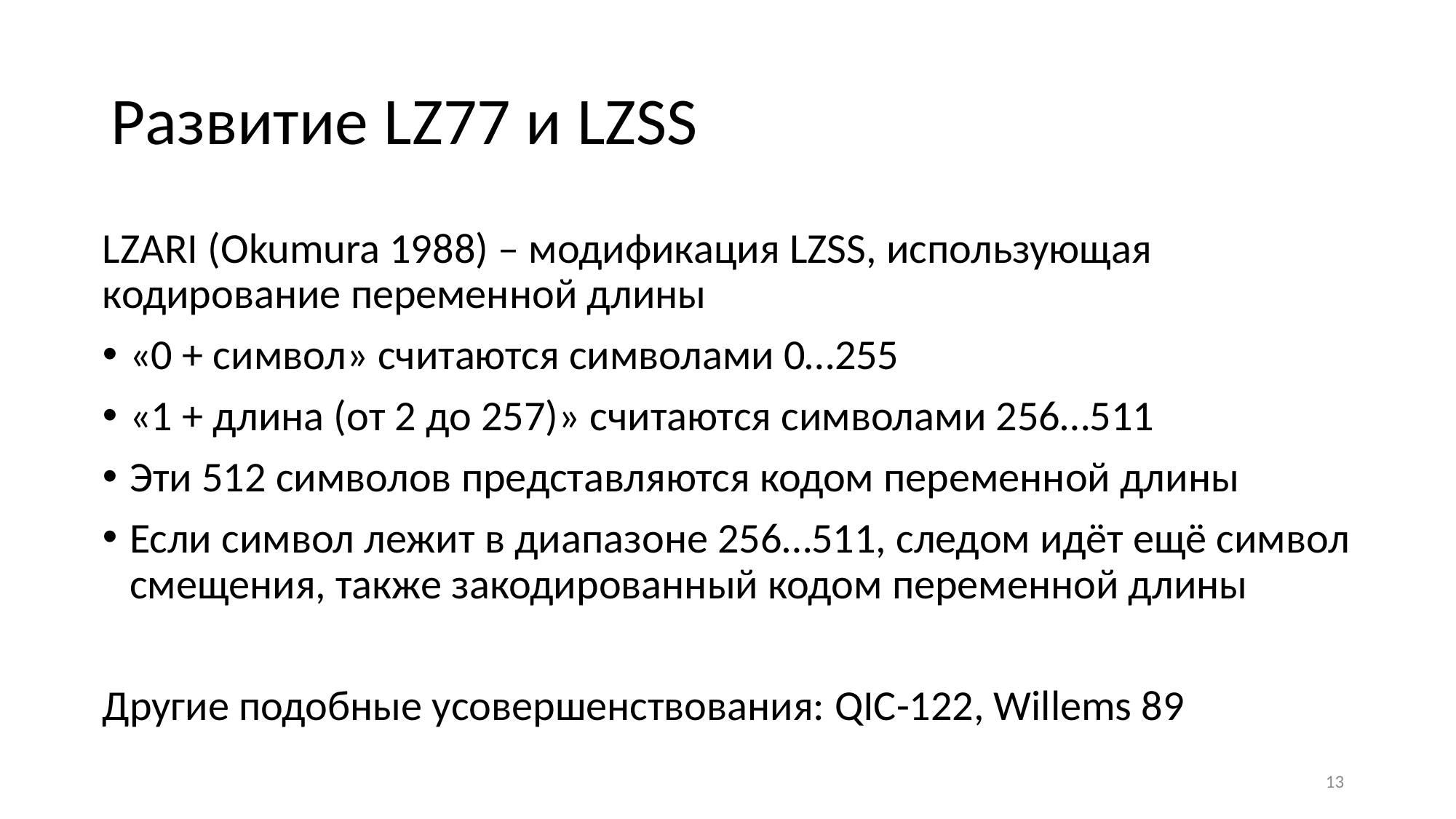

# Развитие LZ77 и LZSS
LZARI (Okumura 1988) – модификация LZSS, использующая кодирование переменной длины
«0 + символ» считаются символами 0…255
«1 + длина (от 2 до 257)» считаются символами 256…511
Эти 512 символов представляются кодом переменной длины
Если символ лежит в диапазоне 256…511, следом идёт ещё символ смещения, также закодированный кодом переменной длины

Другие подобные усовершенствования: QIC-122, Willems 89
13